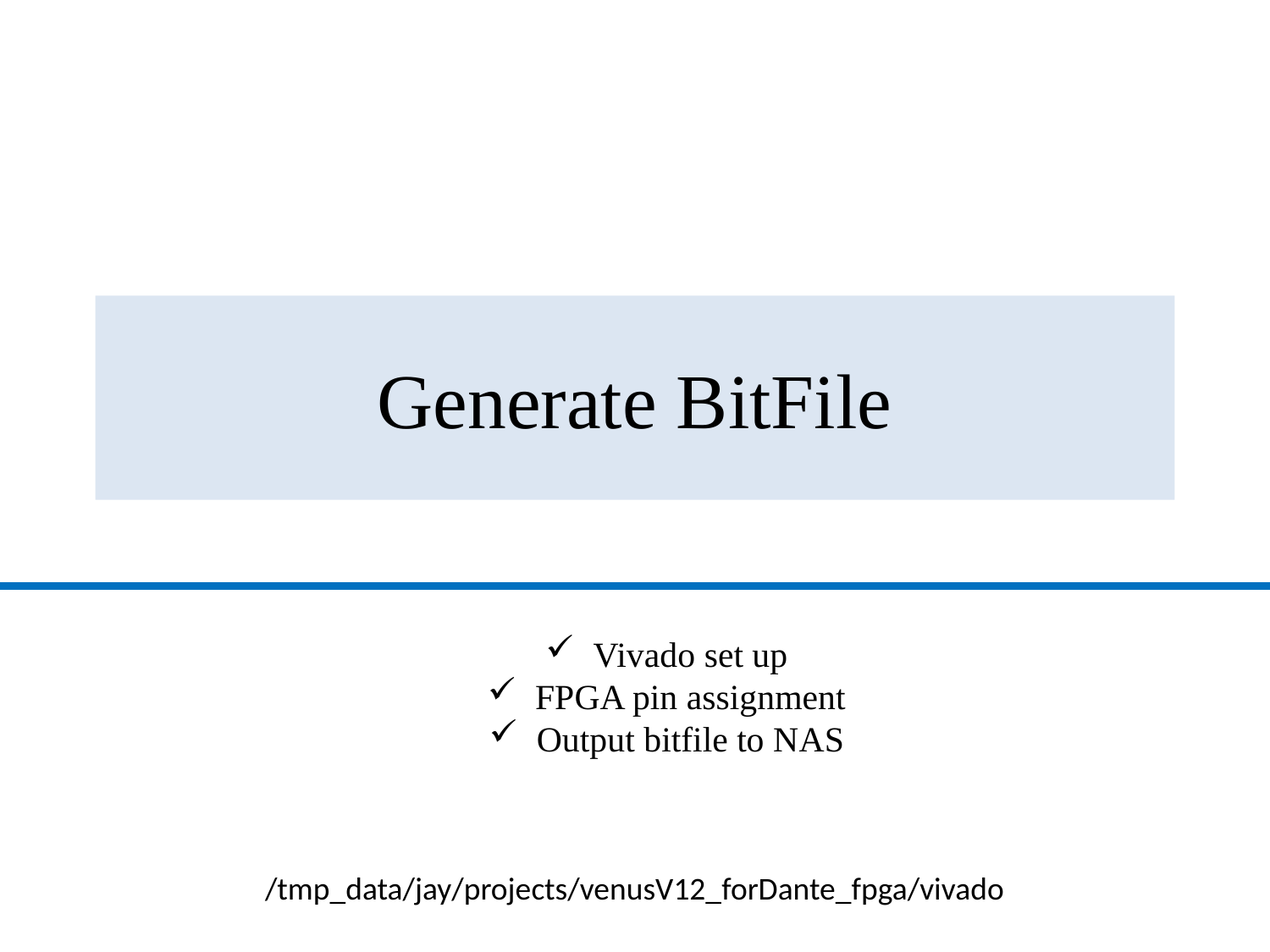

# Generate BitFile
Vivado set up
FPGA pin assignment
Output bitfile to NAS
/tmp_data/jay/projects/venusV12_forDante_fpga/vivado